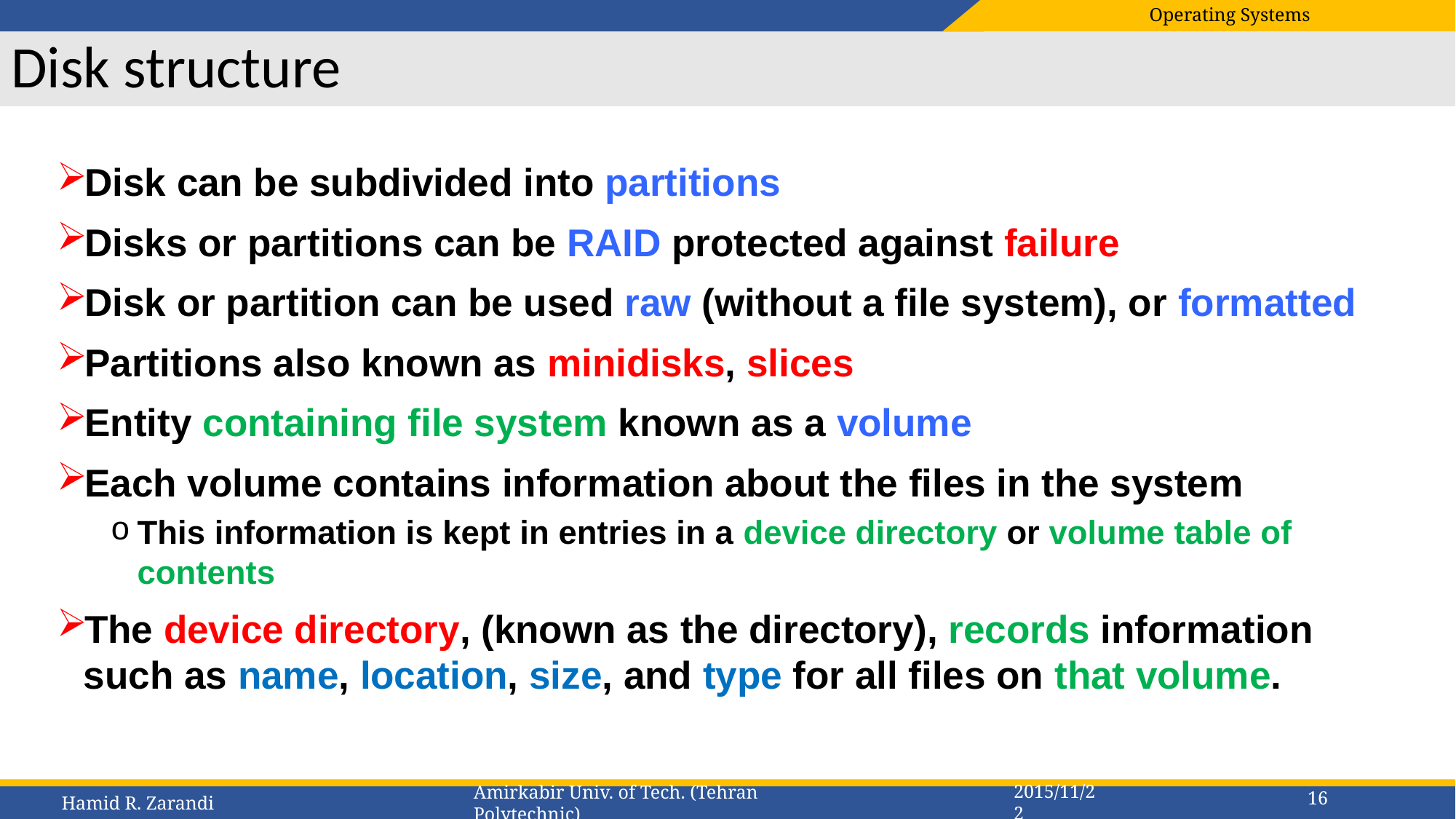

# Disk structure
Disk can be subdivided into partitions
Disks or partitions can be RAID protected against failure
Disk or partition can be used raw (without a file system), or formatted
Partitions also known as minidisks, slices
Entity containing file system known as a volume
Each volume contains information about the files in the system
This information is kept in entries in a device directory or volume table of contents
The device directory, (known as the directory), records information such as name, location, size, and type for all files on that volume.